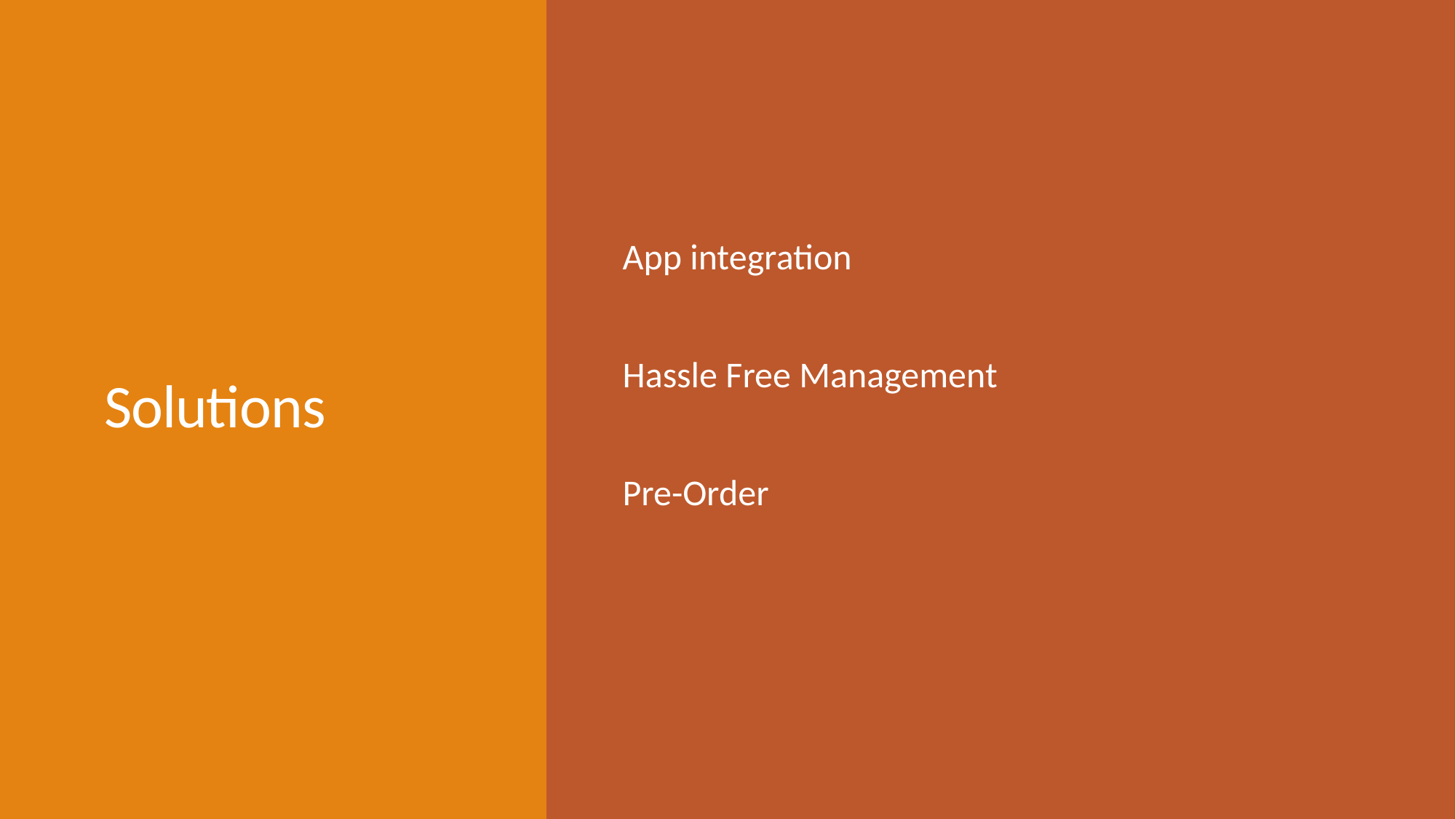

# Solutions

App integration

Hassle Free Management

Pre-Order